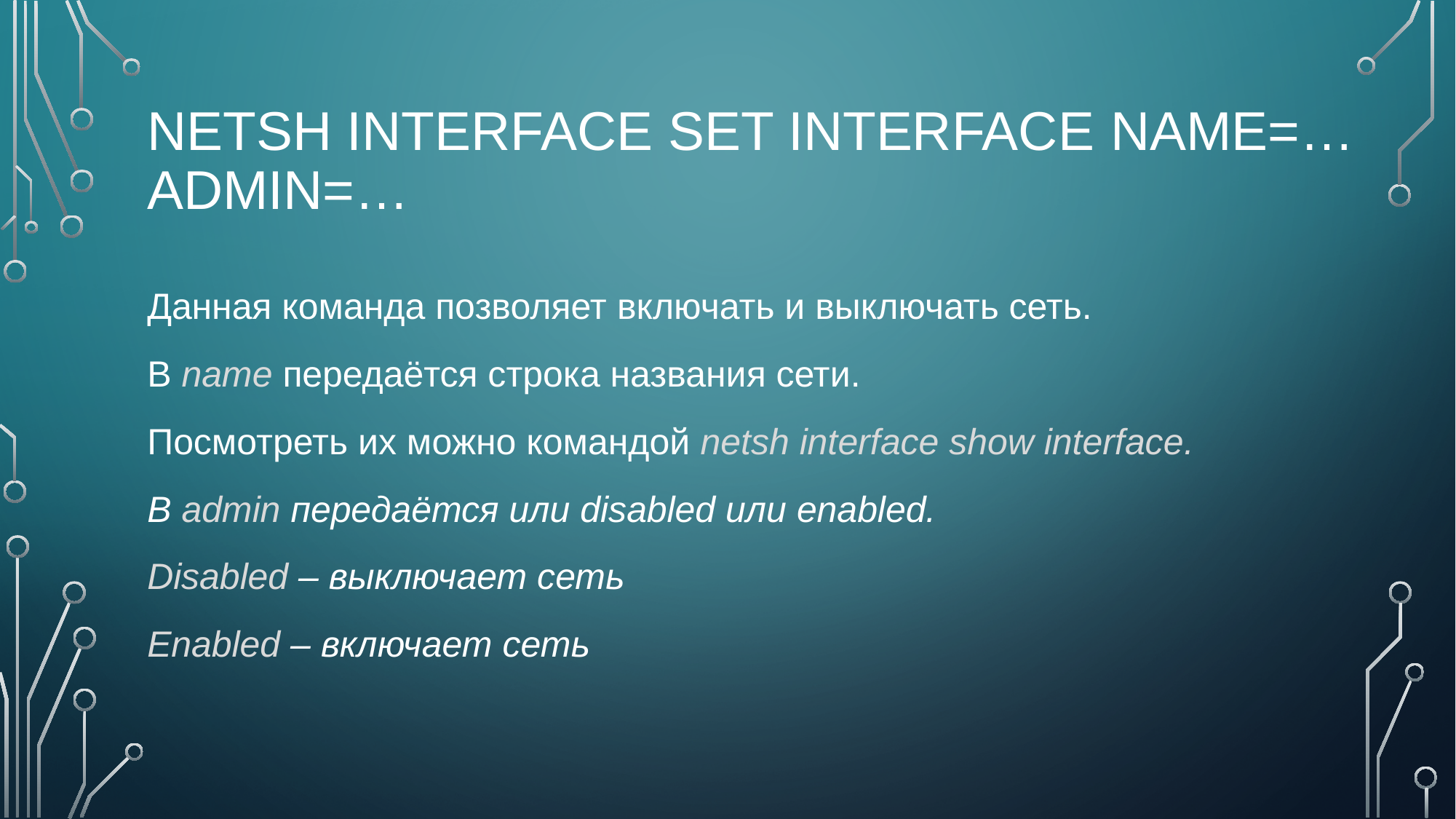

# netsh interface set interface name=… admin=…
Данная команда позволяет включать и выключать сеть.
В name передаётся строка названия сети.
Посмотреть их можно командой netsh interface show interface.
В admin передаётся или disabled или enabled.
Disabled – выключает сеть
Enabled – включает сеть